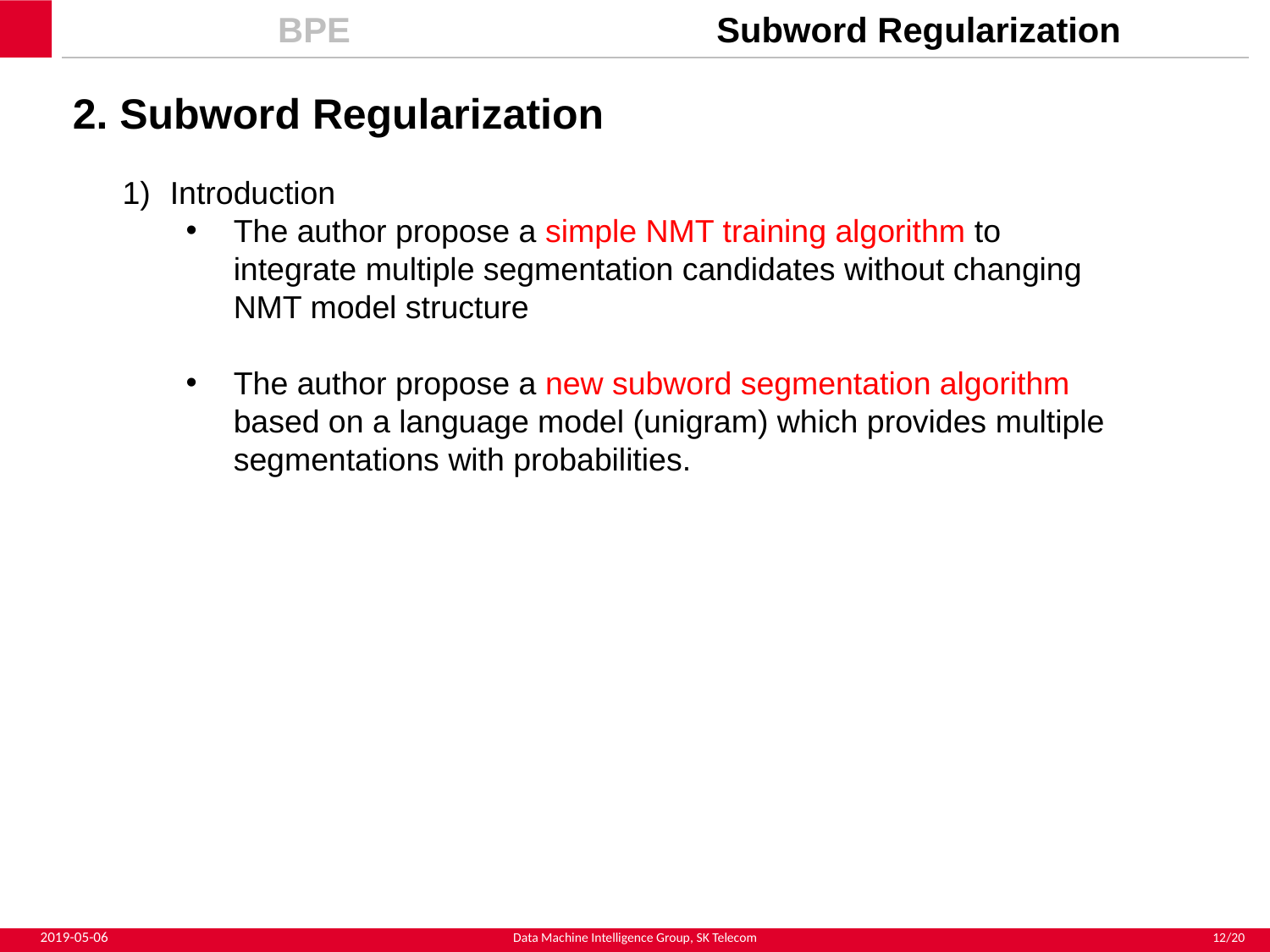

BPE
Subword Regularization
2. Subword Regularization
Introduction
The author propose a simple NMT training algorithm to integrate multiple segmentation candidates without changing NMT model structure

The author propose a new subword segmentation algorithm based on a language model (unigram) which provides multiple segmentations with probabilities.